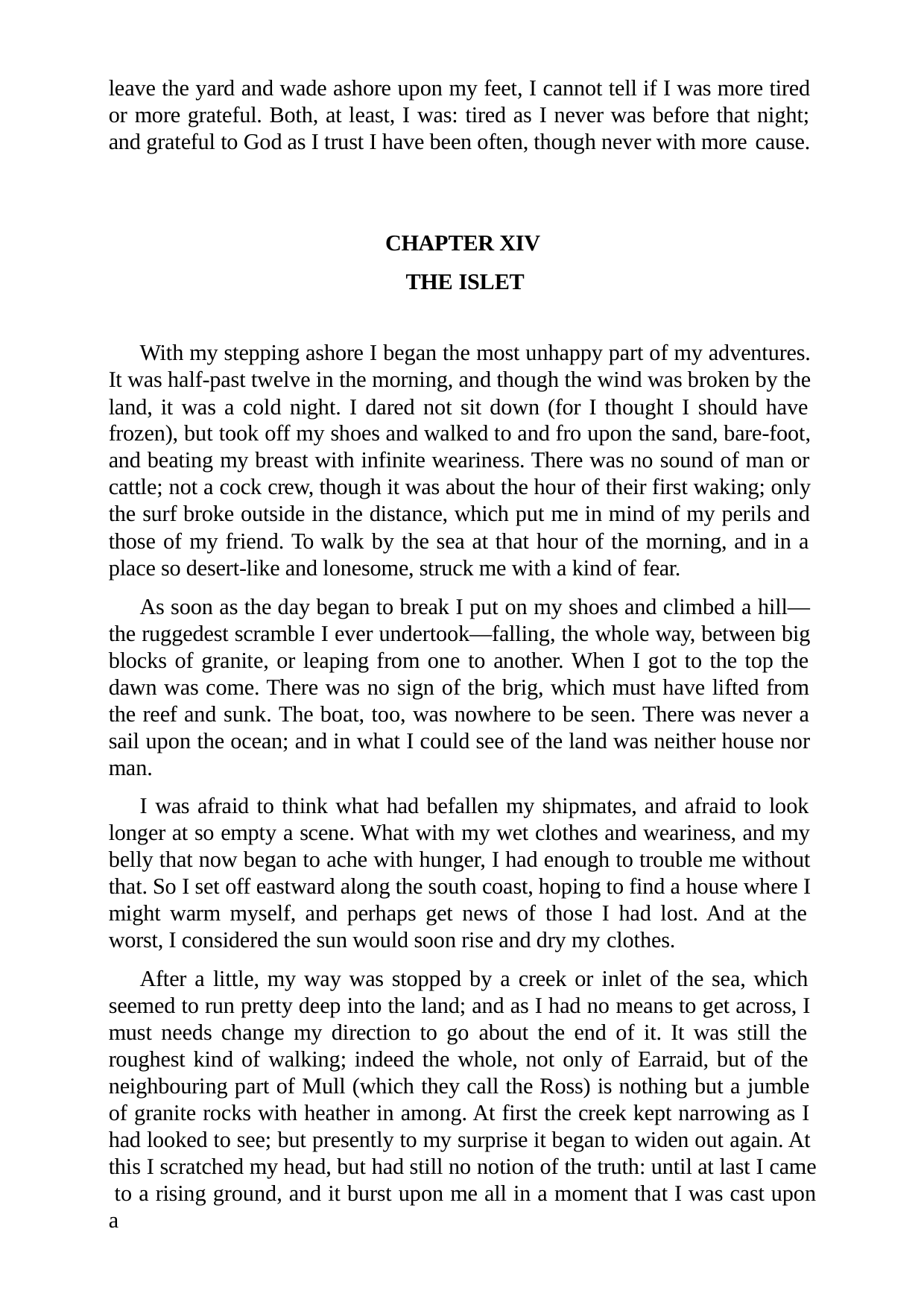

leave the yard and wade ashore upon my feet, I cannot tell if I was more tired  or more grateful. Both, at least, I was: tired as I never was before that night;  and grateful to God as I trust I have been often, though never with more cause.

CHAPTER XIV  THE ISLET

With my stepping ashore I began the most unhappy part of my adventures.  It was half-past twelve in the morning, and though the wind was broken by the  land, it was a cold night. I dared not sit down (for I thought I should have  frozen), but took off my shoes and walked to and fro upon the sand, bare-foot,  and beating my breast with infinite weariness. There was no sound of man or  cattle; not a cock crew, though it was about the hour of their first waking; only  the surf broke outside in the distance, which put me in mind of my perils and  those of my friend. To walk by the sea at that hour of the morning, and in a  place so desert-like and lonesome, struck me with a kind of fear.
As soon as the day began to break I put on my shoes and climbed a hill—  the ruggedest scramble I ever undertook—falling, the whole way, between big  blocks of granite, or leaping from one to another. When I got to the top the  dawn was come. There was no sign of the brig, which must have lifted from  the reef and sunk. The boat, too, was nowhere to be seen. There was never a  sail upon the ocean; and in what I could see of the land was neither house nor  man.
I was afraid to think what had befallen my shipmates, and afraid to look  longer at so empty a scene. What with my wet clothes and weariness, and my  belly that now began to ache with hunger, I had enough to trouble me without  that. So I set off eastward along the south coast, hoping to find a house where I  might warm myself, and perhaps get news of those I had lost. And at the  worst, I considered the sun would soon rise and dry my clothes.
After a little, my way was stopped by a creek or inlet of the sea, which  seemed to run pretty deep into the land; and as I had no means to get across, I  must needs change my direction to go about the end of it. It was still the  roughest kind of walking; indeed the whole, not only of Earraid, but of the  neighbouring part of Mull (which they call the Ross) is nothing but a jumble  of granite rocks with heather in among. At first the creek kept narrowing as I  had looked to see; but presently to my surprise it began to widen out again. At  this I scratched my head, but had still no notion of the truth: until at last I came  to a rising ground, and it burst upon me all in a moment that I was cast upon a